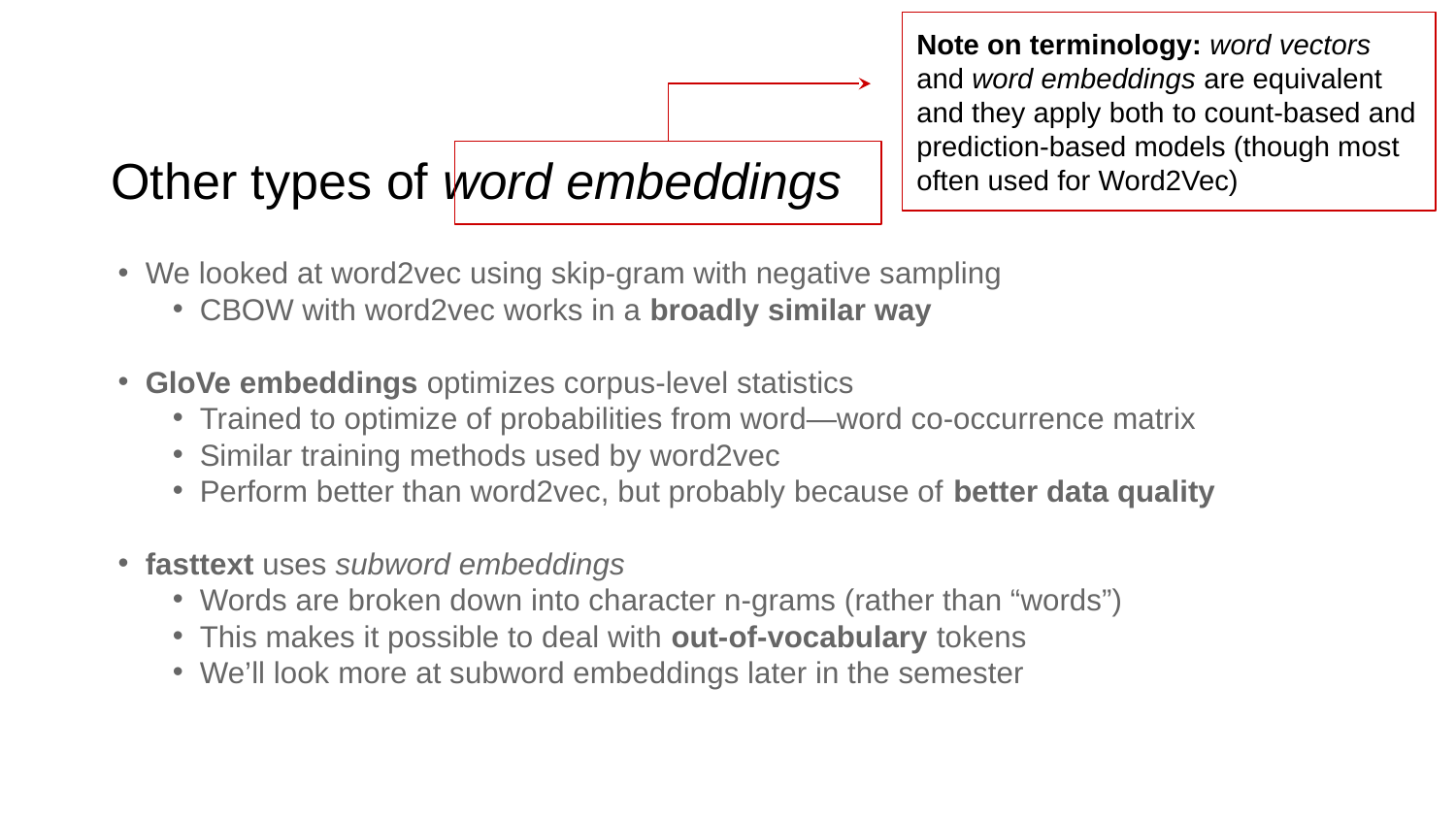

Note on terminology: word vectors and word embeddings are equivalent and they apply both to count-based and prediction-based models (though most often used for Word2Vec)
# Other types of word embeddings

We looked at word2vec using skip-gram with negative sampling
CBOW with word2vec works in a broadly similar way

GloVe embeddings optimizes corpus-level statistics
Trained to optimize of probabilities from word—word co-occurrence matrix
Similar training methods used by word2vec
Perform better than word2vec, but probably because of better data quality

fasttext uses subword embeddings
Words are broken down into character n-grams (rather than “words”)
This makes it possible to deal with out-of-vocabulary tokens
We’ll look more at subword embeddings later in the semester